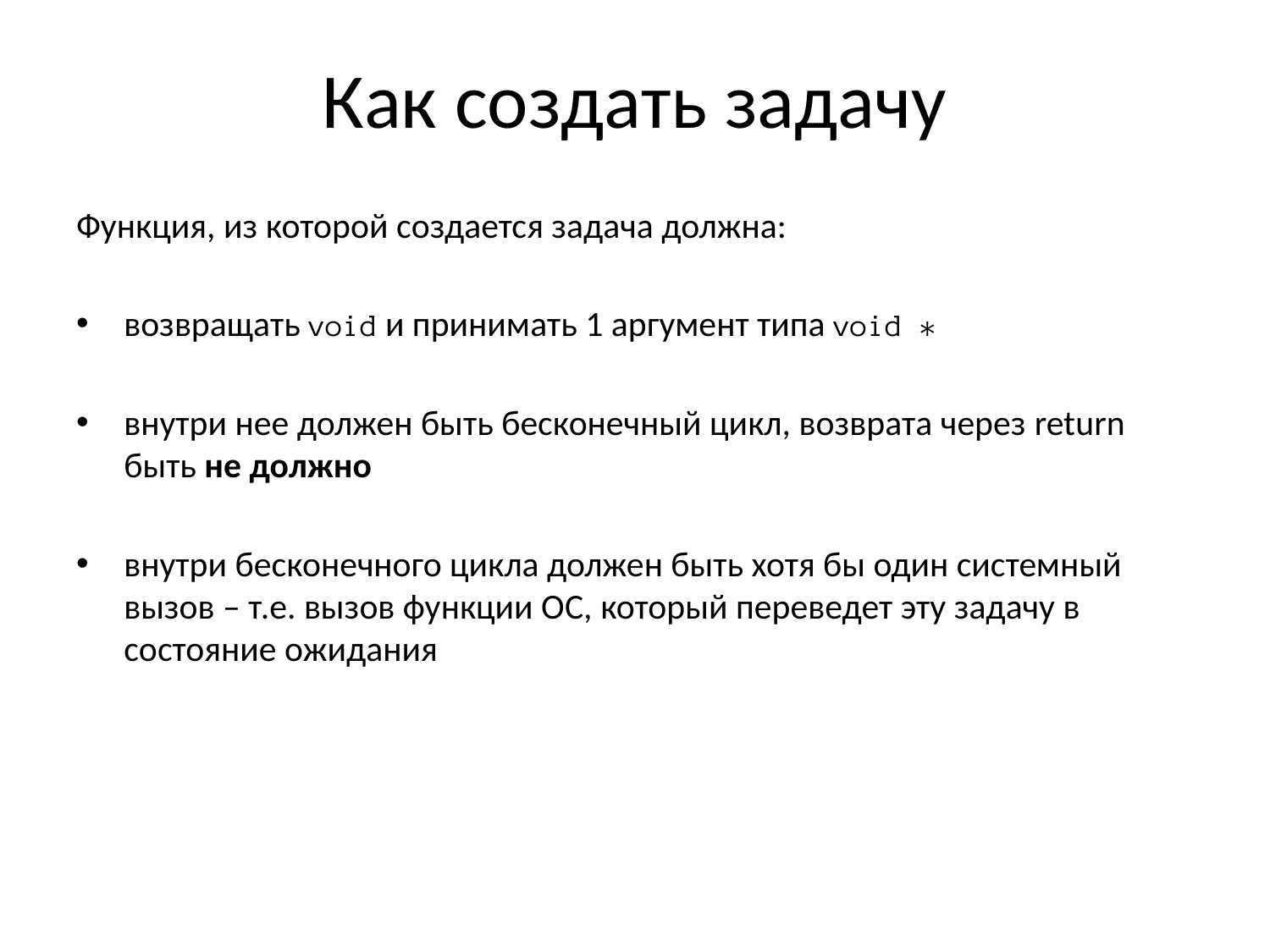

# Как создать задачу
Функция, из которой создается задача должна:

возвращать void и принимать 1 аргумент типа void *

внутри нее должен быть бесконечный цикл, возврата через return быть не должно

внутри бесконечного цикла должен быть хотя бы один системный вызов – т.е. вызов функции ОС, который переведет эту задачу в состояние ожидания